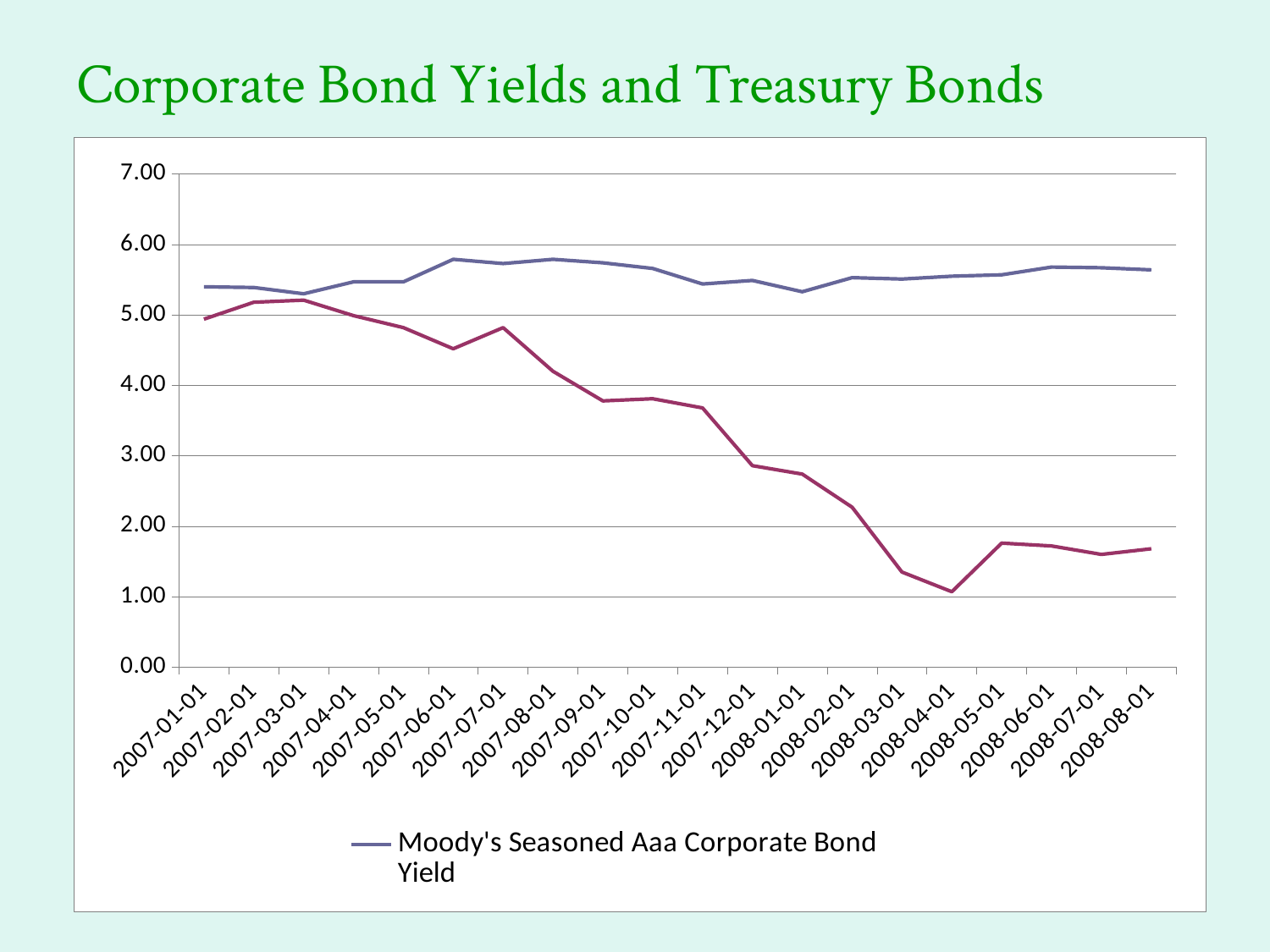

# Corporate Bond Yields and Treasury Bonds

### Chart

| Category | Moody's Seasoned Aaa Corporate Bond Yield | 1-Month Treasury Constant Maturity Rate |
|---|---|---|
| 39083 | 5.4 | 4.94 |
| 39114 | 5.39 | 5.18 |
| 39142 | 5.3 | 5.21 |
| 39173 | 5.470000000000002 | 4.99 |
| 39203 | 5.470000000000002 | 4.8199999999999985 |
| 39234 | 5.79 | 4.52 |
| 39264 | 5.73 | 4.8199999999999985 |
| 39295 | 5.79 | 4.2 |
| 39326 | 5.74 | 3.7800000000000002 |
| 39356 | 5.6599999999999975 | 3.8099999999999987 |
| 39387 | 5.44 | 3.68 |
| 39417 | 5.49 | 2.86 |
| 39448 | 5.33 | 2.74 |
| 39479 | 5.53 | 2.27 |
| 39508 | 5.51 | 1.35 |
| 39539 | 5.55 | 1.07 |
| 39569 | 5.57 | 1.760000000000001 |
| 39600 | 5.68 | 1.7200000000000009 |
| 39630 | 5.67 | 1.6 |
| 39661 | 5.64 | 1.680000000000001 |